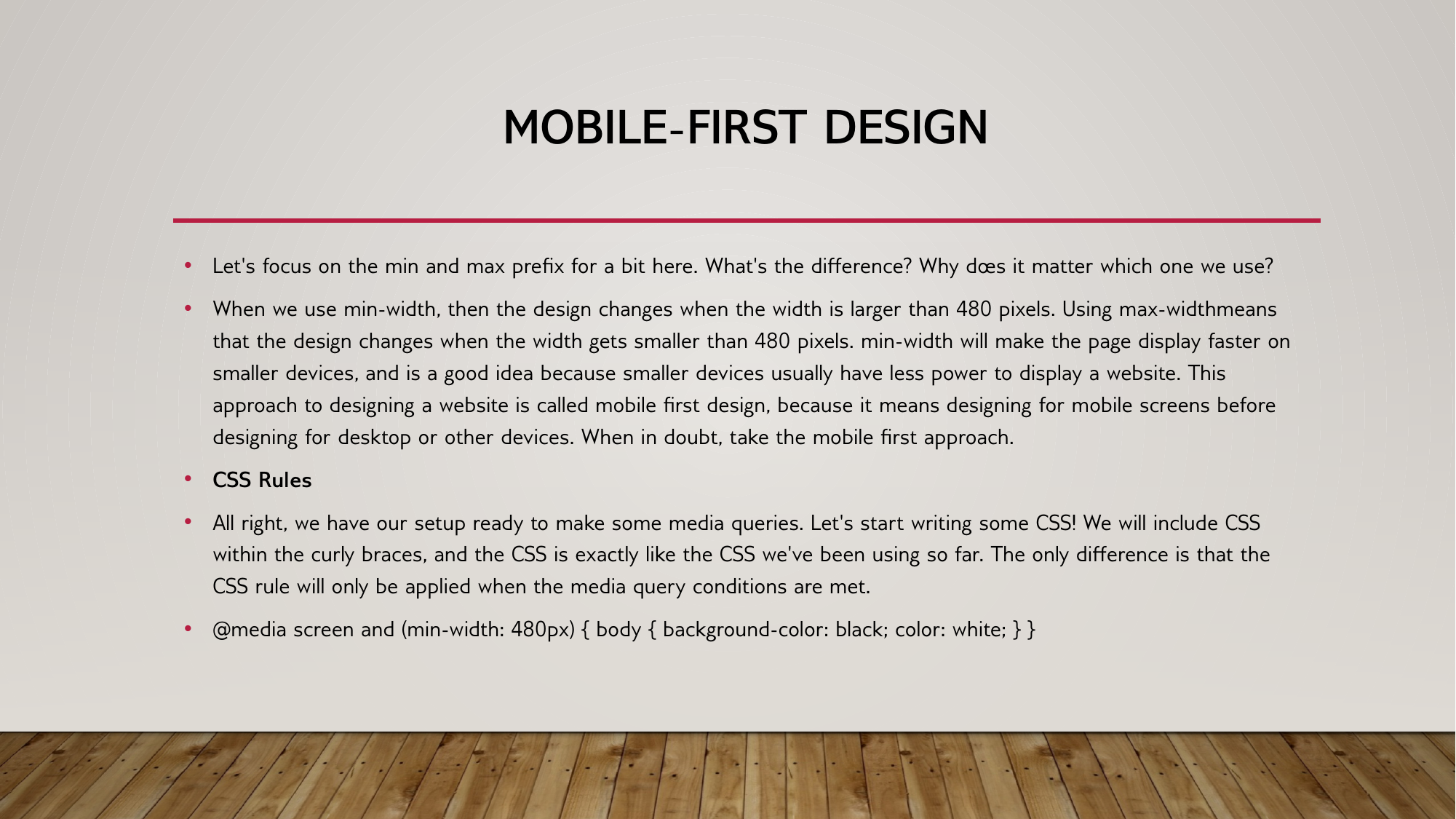

# Mobile-First Design
Let's focus on the min and max prefix for a bit here. What's the difference? Why does it matter which one we use?
When we use min-width, then the design changes when the width is larger than 480 pixels. Using max-widthmeans that the design changes when the width gets smaller than 480 pixels. min-width will make the page display faster on smaller devices, and is a good idea because smaller devices usually have less power to display a website. This approach to designing a website is called mobile first design, because it means designing for mobile screens before designing for desktop or other devices. When in doubt, take the mobile first approach.
CSS Rules
All right, we have our setup ready to make some media queries. Let's start writing some CSS! We will include CSS within the curly braces, and the CSS is exactly like the CSS we've been using so far. The only difference is that the CSS rule will only be applied when the media query conditions are met.
@media screen and (min-width: 480px) { body { background-color: black; color: white; } }